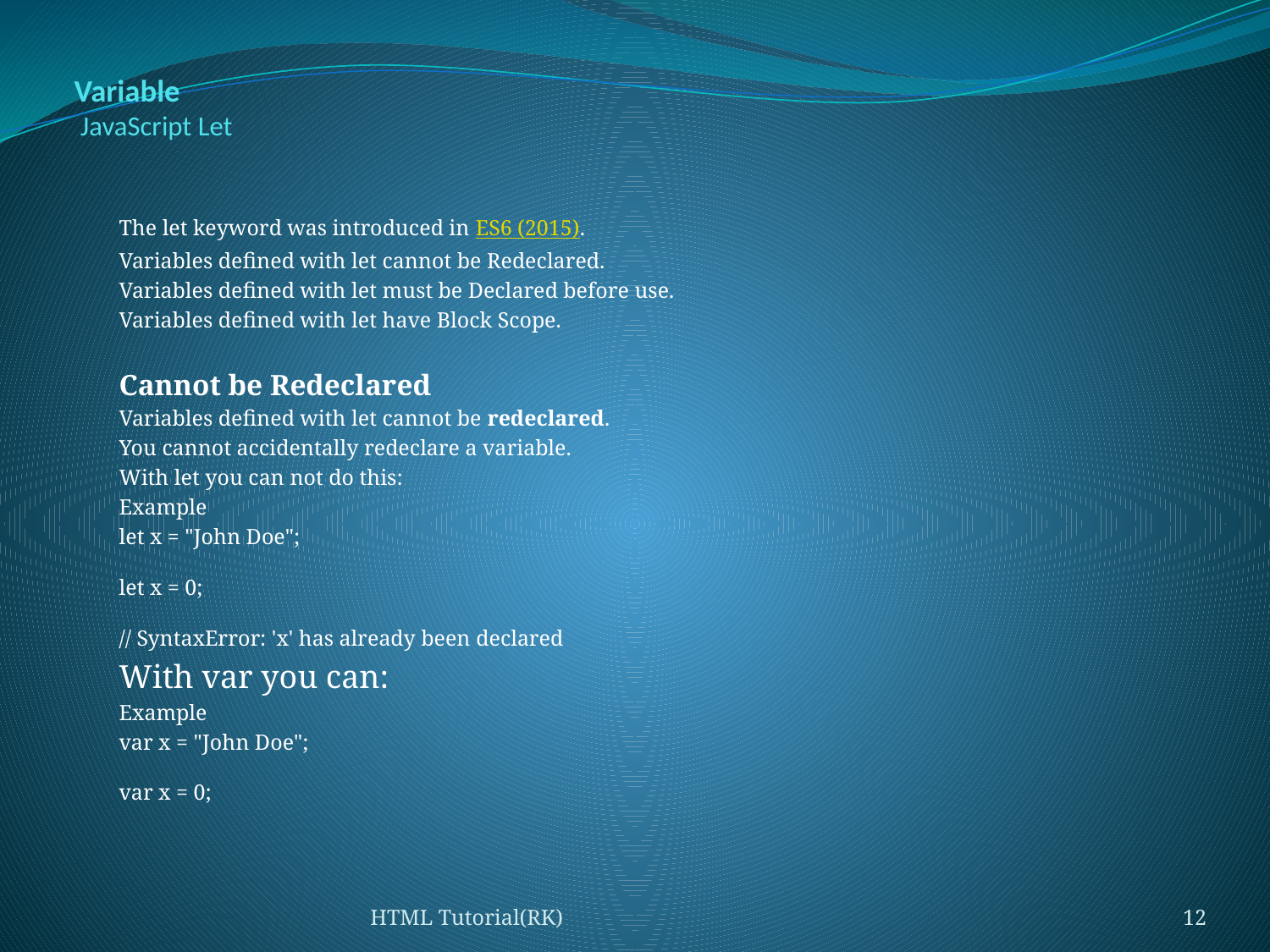

# Variable JavaScript Let
The let keyword was introduced in ES6 (2015).
Variables defined with let cannot be Redeclared.
Variables defined with let must be Declared before use.
Variables defined with let have Block Scope.

Cannot be Redeclared
Variables defined with let cannot be redeclared.
You cannot accidentally redeclare a variable.
With let you can not do this:
Example
let x = "John Doe";
let x = 0;
// SyntaxError: 'x' has already been declared
With var you can:
Example
var x = "John Doe";
var x = 0;

HTML Tutorial(RK)
12